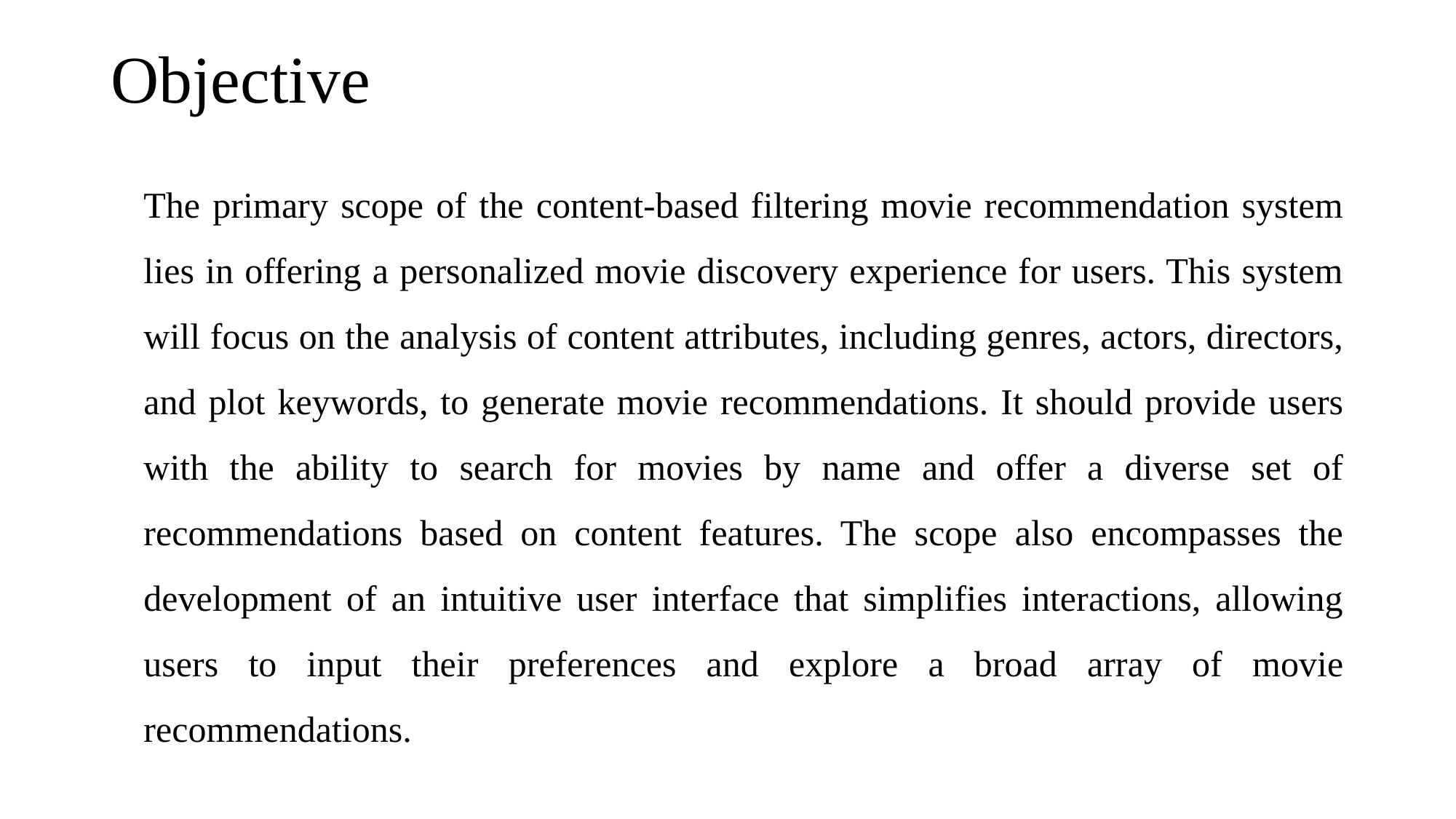

# Objective
The primary scope of the content-based filtering movie recommendation system lies in offering a personalized movie discovery experience for users. This system will focus on the analysis of content attributes, including genres, actors, directors, and plot keywords, to generate movie recommendations. It should provide users with the ability to search for movies by name and offer a diverse set of recommendations based on content features. The scope also encompasses the development of an intuitive user interface that simplifies interactions, allowing users to input their preferences and explore a broad array of movie recommendations.